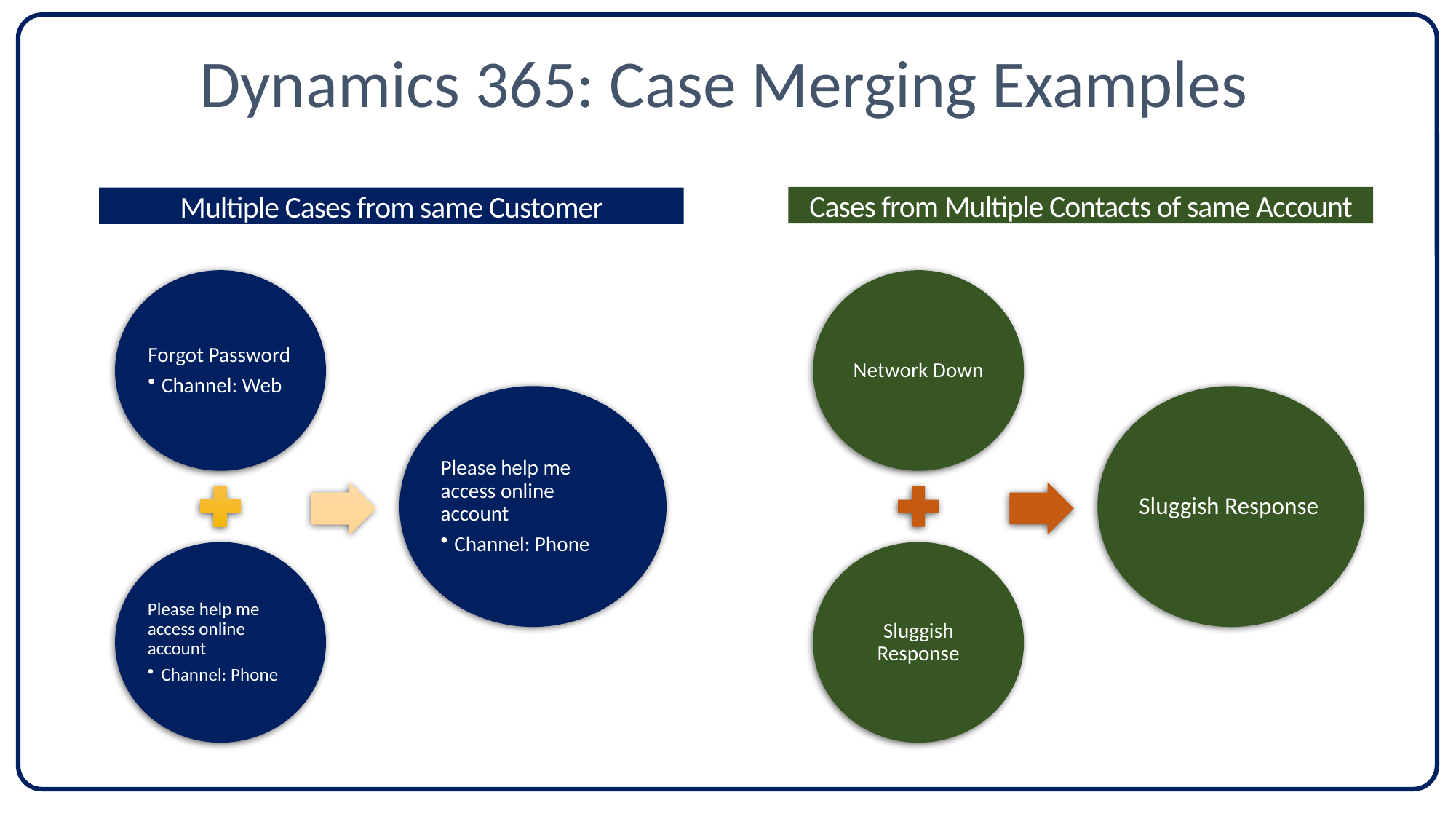

# Dynamics 365: Case Merging Examples
Cases from Multiple Contacts of same Account
Multiple Cases from same Customer
Forgot Password
Channel: Web

Please help me access online account
Channel: Phone

Please help me access online account
Channel: Phone
Network Down

Sluggish Response

Sluggish Response